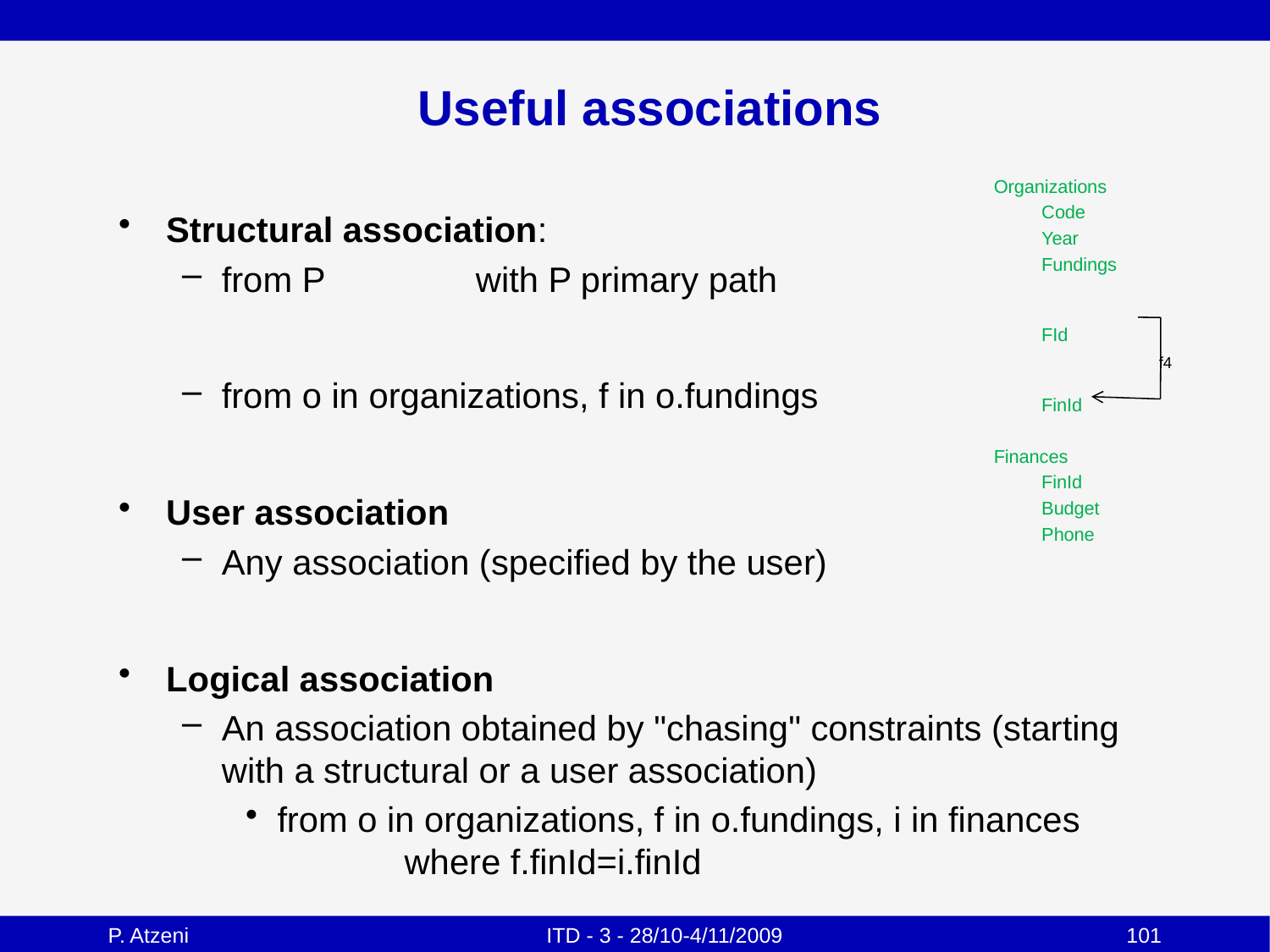

# Useful associations
Organizations
	Code
	Year
	Fundings
		FId
		FinId

Finances
	FinId
	Budget
	Phone

f4
Structural association:
from P  		with P primary path

from o in organizations, f in o.fundings

User association
Any association (specified by the user)

Logical association
An association obtained by "chasing" constraints (starting with a structural or a user association)
from o in organizations, f in o.fundings, i in finances
	where f.finId=i.finId

P. Atzeni
ITD - 3 - 28/10-4/11/2009
101